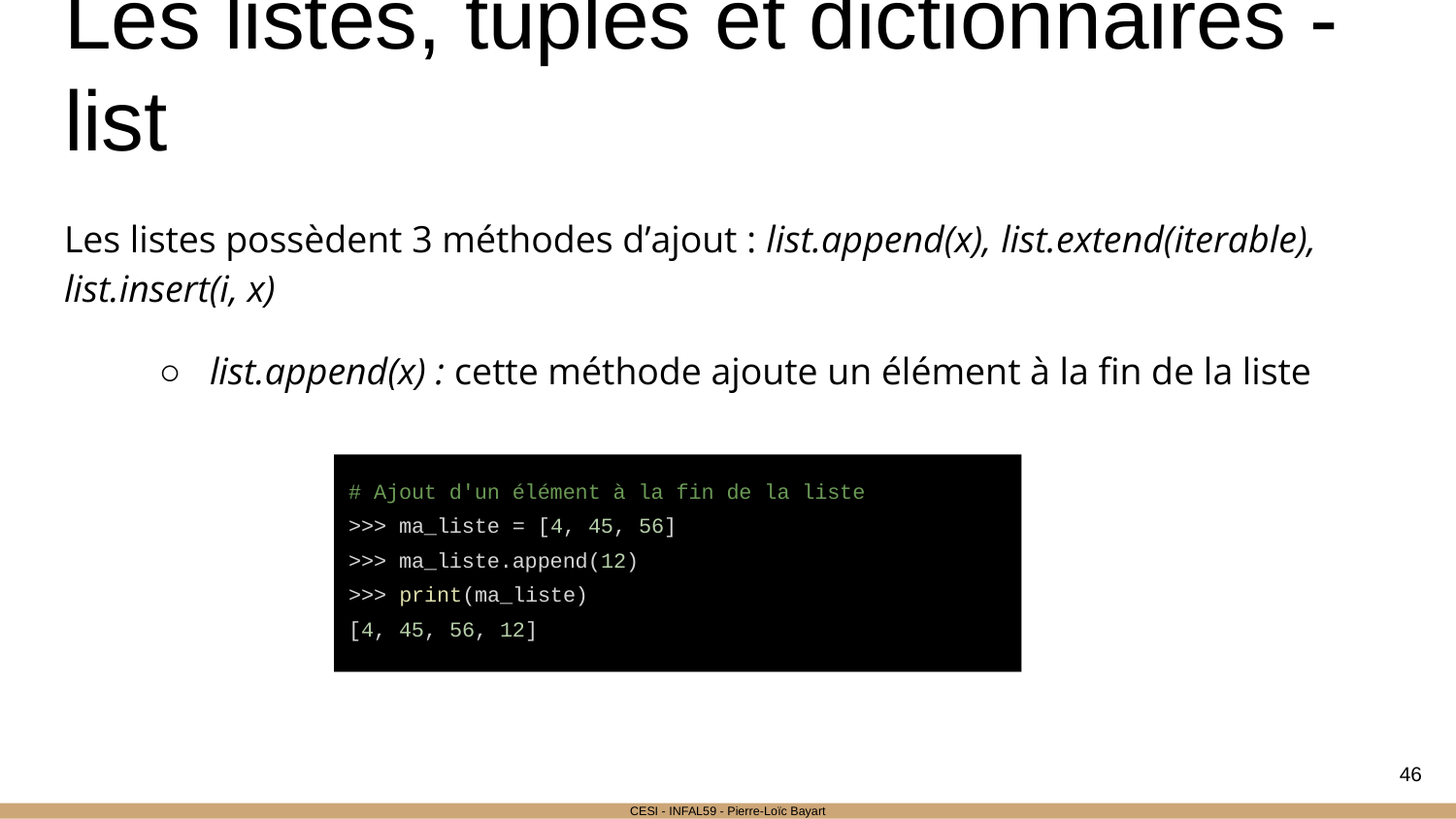

# Les listes, tuples et dictionnaires - list
Les listes possèdent 3 méthodes d’ajout : list.append(x), list.extend(iterable), list.insert(i, x)
list.append(x) : cette méthode ajoute un élément à la fin de la liste

# Ajout d'un élément à la fin de la liste
>>> ma_liste = [4, 45, 56]
>>> ma_liste.append(12)
>>> print(ma_liste)
[4, 45, 56, 12]
46